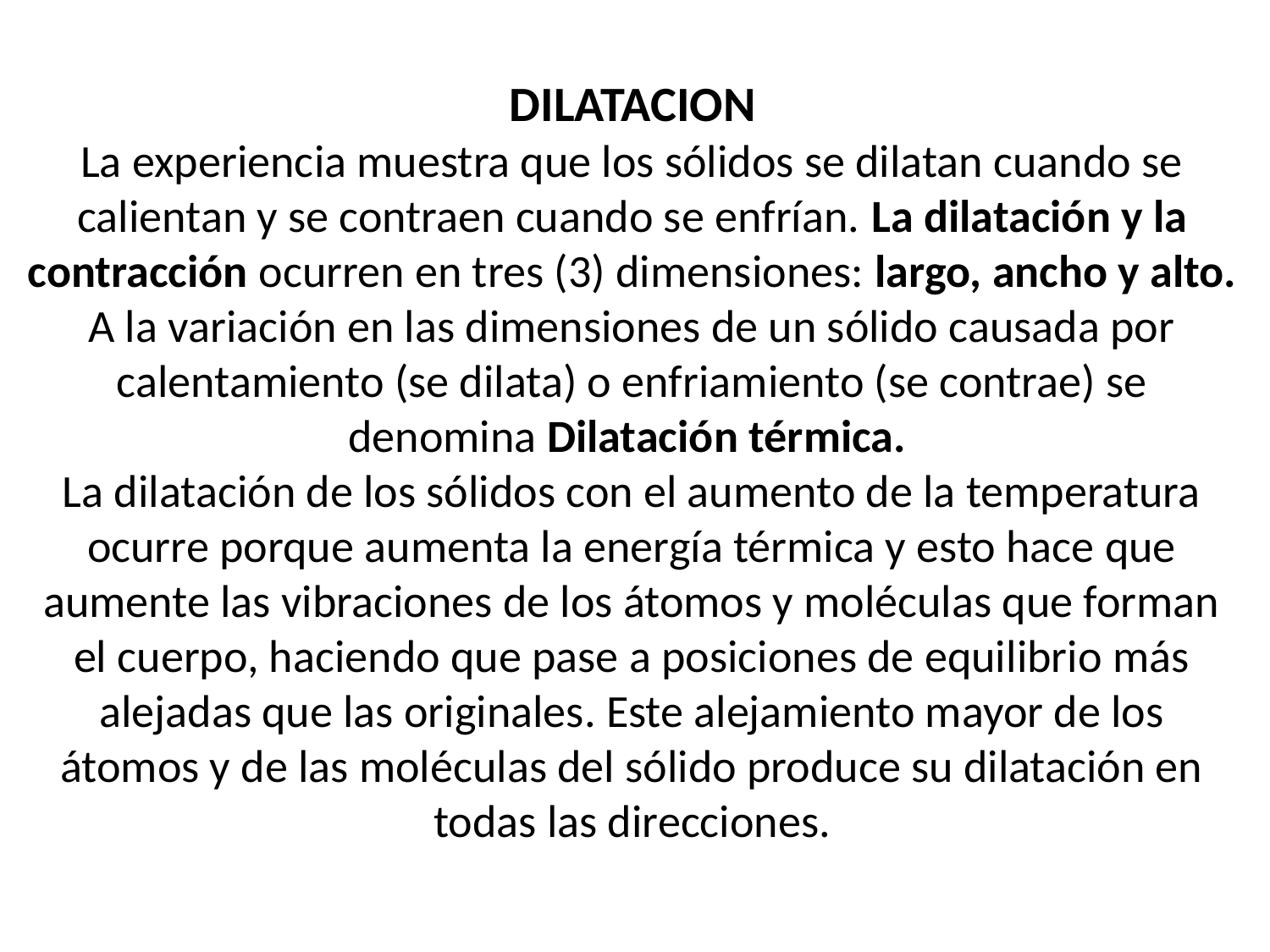

DILATACION
La experiencia muestra que los sólidos se dilatan cuando se calientan y se contraen cuando se enfrían. La dilatación y la contracción ocurren en tres (3) dimensiones: largo, ancho y alto.
A la variación en las dimensiones de un sólido causada por calentamiento (se dilata) o enfriamiento (se contrae) se denomina Dilatación térmica.
La dilatación de los sólidos con el aumento de la temperatura ocurre porque aumenta la energía térmica y esto hace que aumente las vibraciones de los átomos y moléculas que forman el cuerpo, haciendo que pase a posiciones de equilibrio más alejadas que las originales. Este alejamiento mayor de los átomos y de las moléculas del sólido produce su dilatación en todas las direcciones.